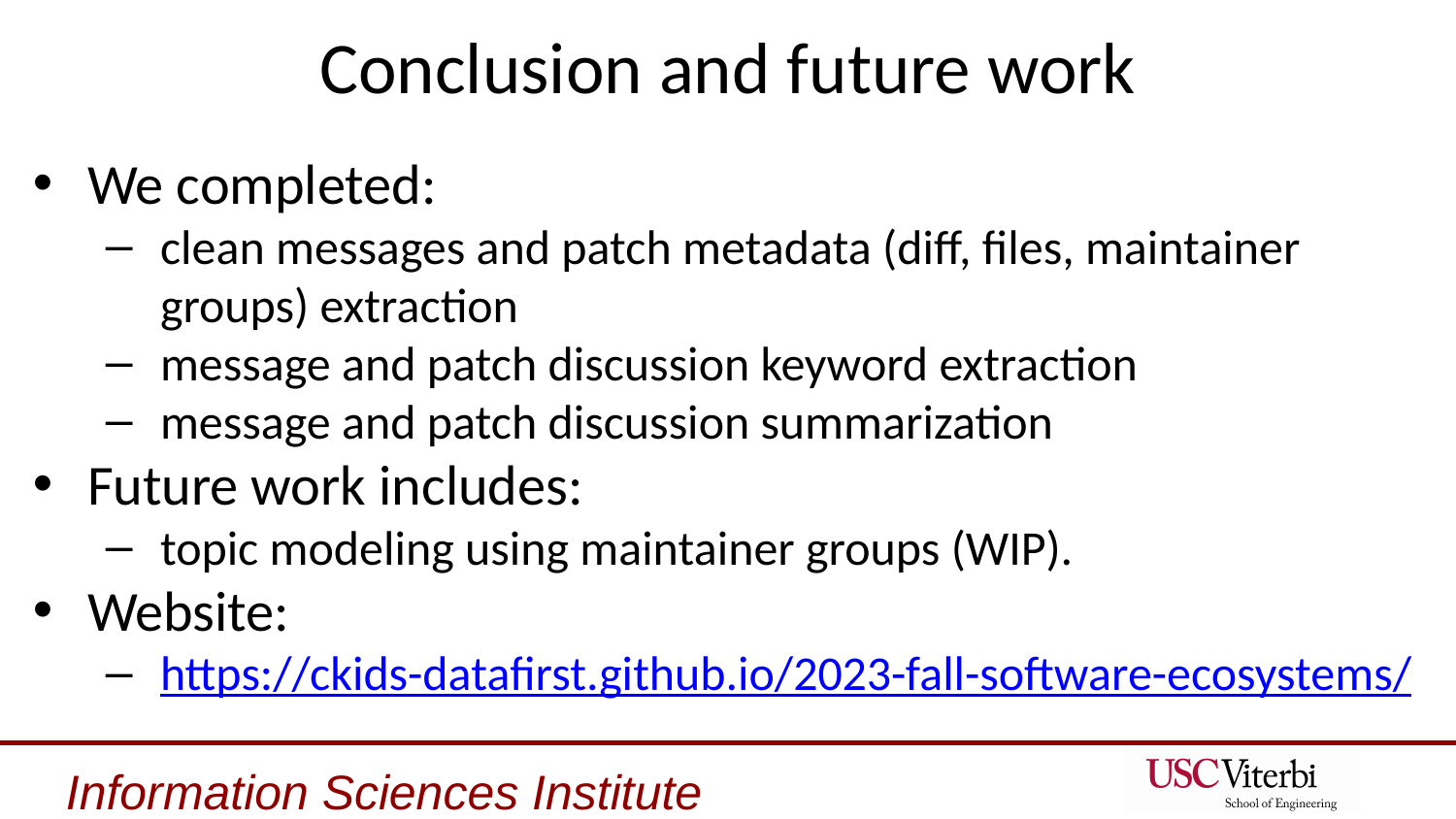

# Conclusion and future work
We completed:
clean messages and patch metadata (diff, files, maintainer groups) extraction
message and patch discussion keyword extraction
message and patch discussion summarization
Future work includes:
topic modeling using maintainer groups (WIP).
Website:
https://ckids-datafirst.github.io/2023-fall-software-ecosystems/